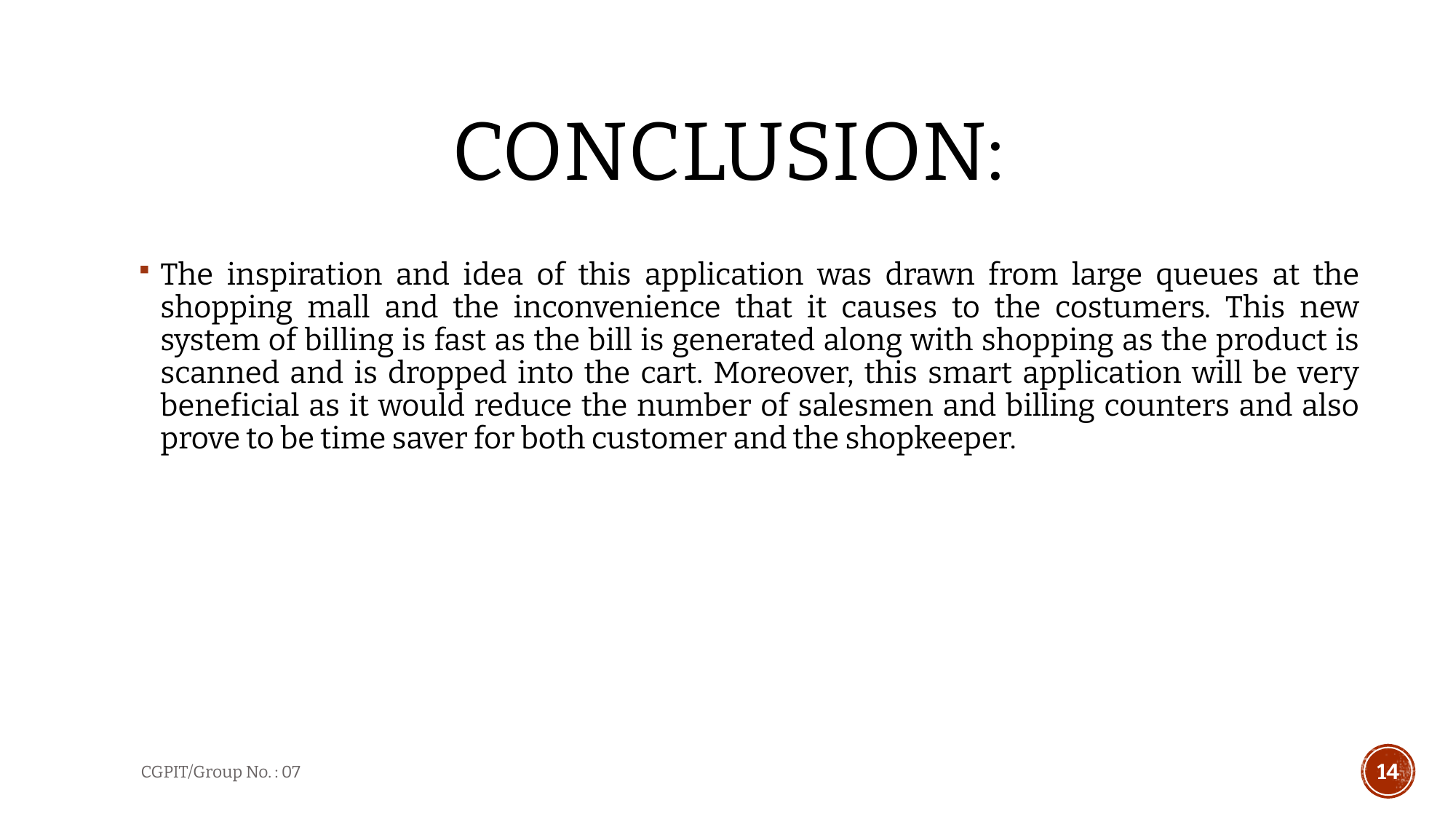

# Conclusion:
The inspiration and idea of this application was drawn from large queues at the shopping mall and the inconvenience that it causes to the costumers. This new system of billing is fast as the bill is generated along with shopping as the product is scanned and is dropped into the cart. Moreover, this smart application will be very beneficial as it would reduce the number of salesmen and billing counters and also prove to be time saver for both customer and the shopkeeper.
CGPIT/Group No. : 07
14